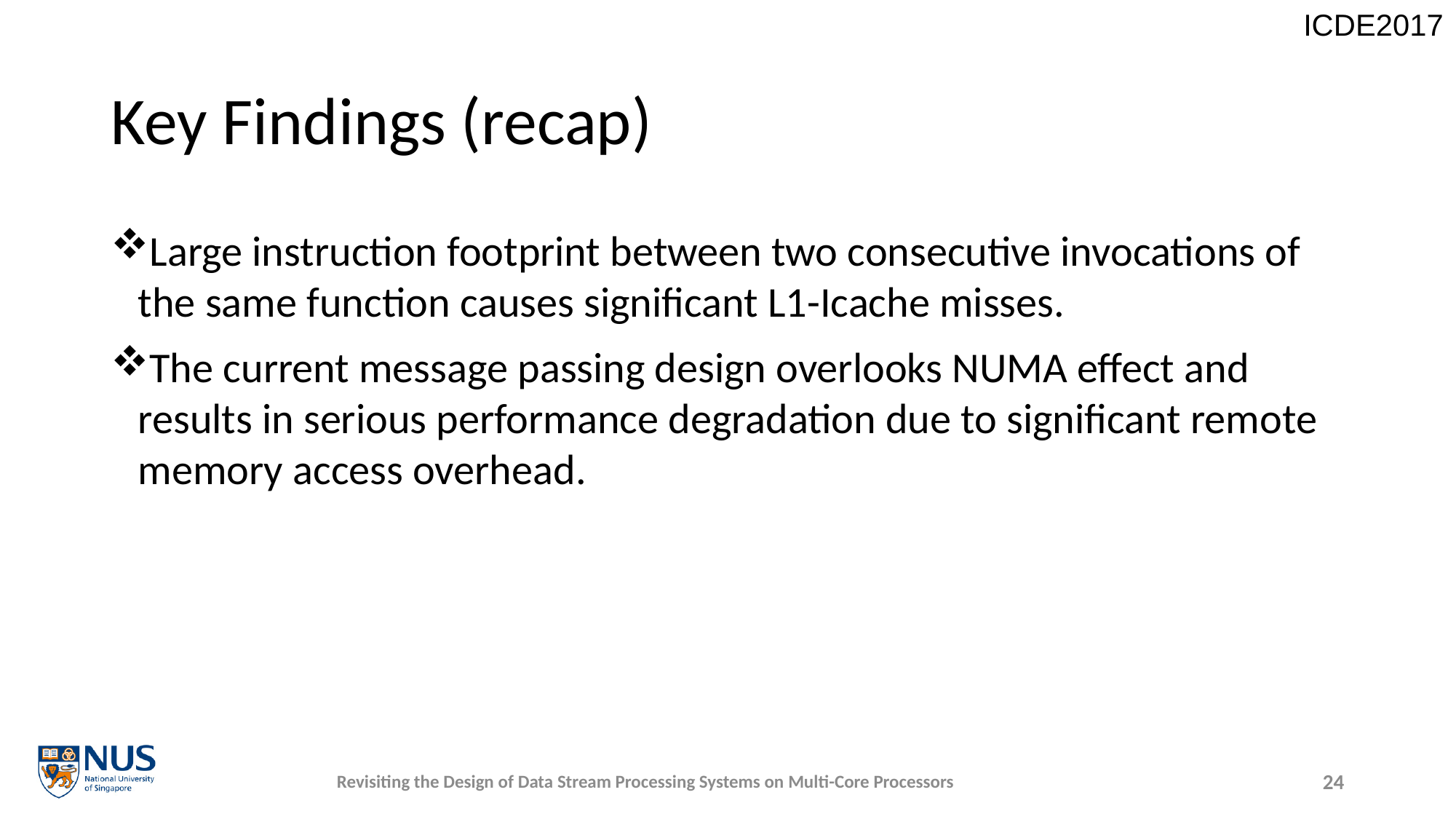

# Key Findings (recap)
Large instruction footprint between two consecutive invocations of the same function causes significant L1-Icache misses.
The current message passing design overlooks NUMA effect and results in serious performance degradation due to significant remote memory access overhead.

Revisiting the Design of Data Stream Processing Systems on Multi-Core Processors
24